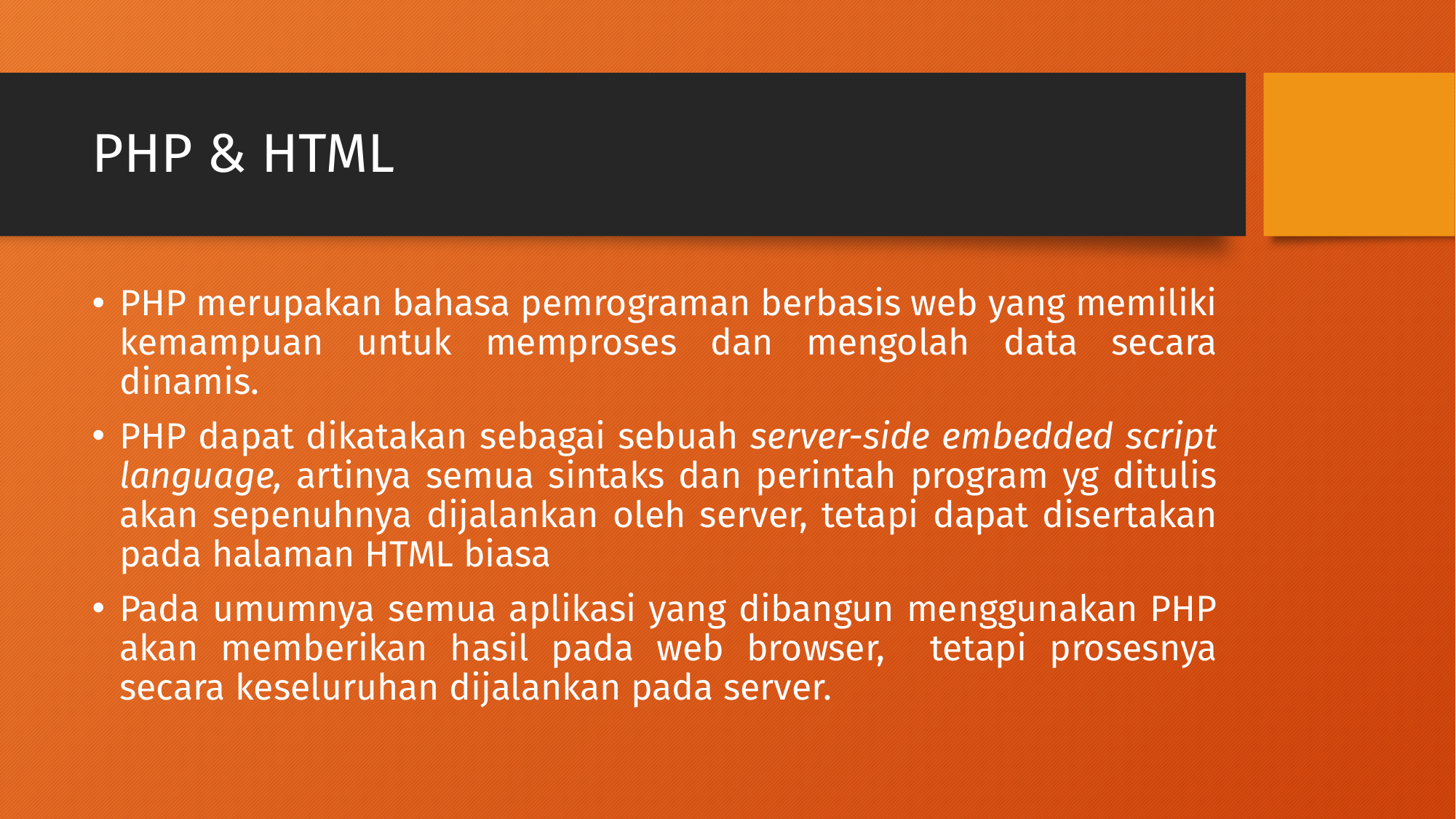

# PHP & HTML
PHP merupakan bahasa pemrograman berbasis web yang memiliki kemampuan untuk memproses dan mengolah data secara dinamis.
PHP dapat dikatakan sebagai sebuah server-side embedded script language, artinya semua sintaks dan perintah program yg ditulis akan sepenuhnya dijalankan oleh server, tetapi dapat disertakan pada halaman HTML biasa
Pada umumnya semua aplikasi yang dibangun menggunakan PHP akan memberikan hasil pada web browser,  tetapi prosesnya secara keseluruhan dijalankan pada server.